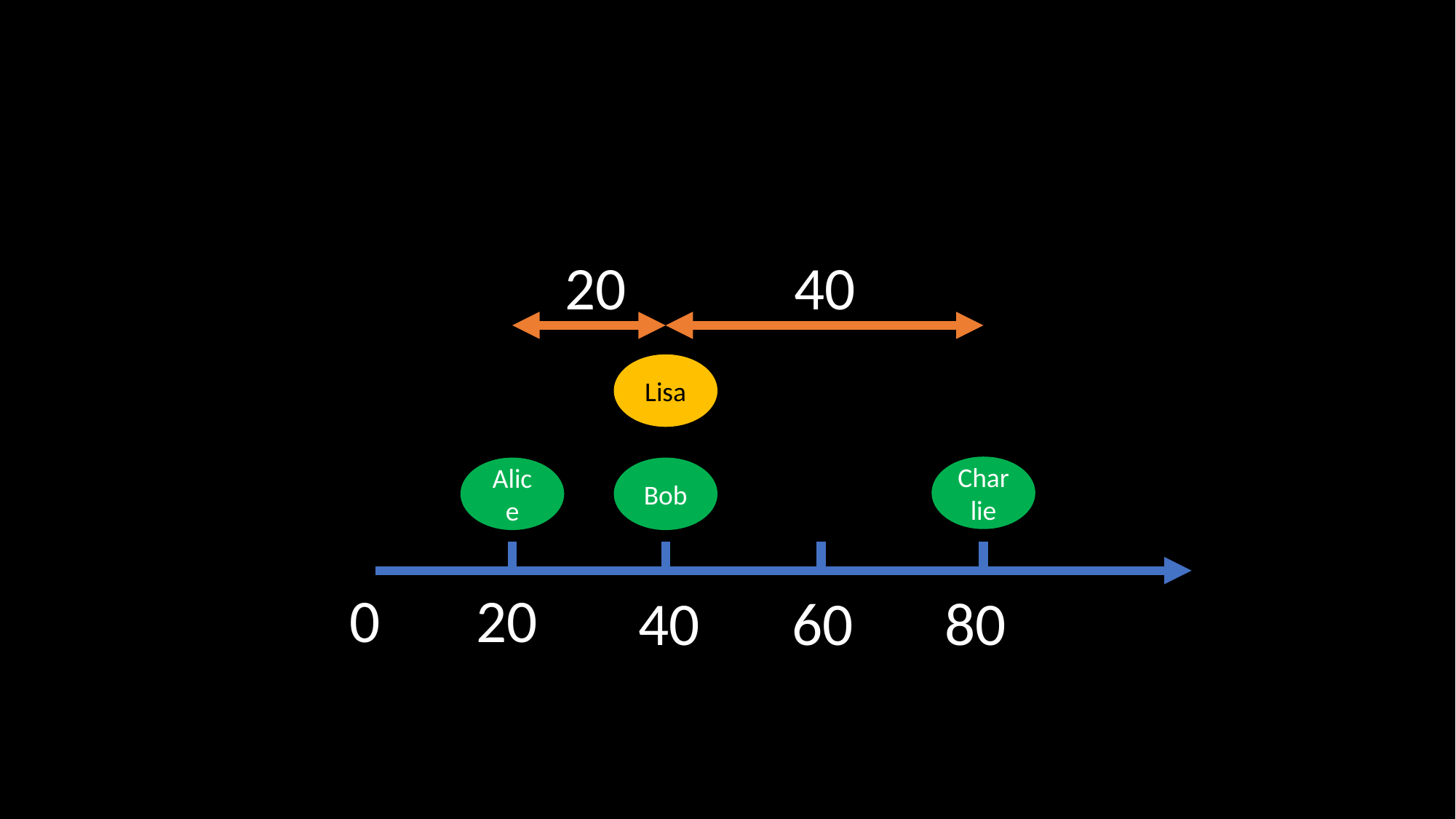

20
40
Lisa
Charlie
Alice
Bob
0
20
40
60
80